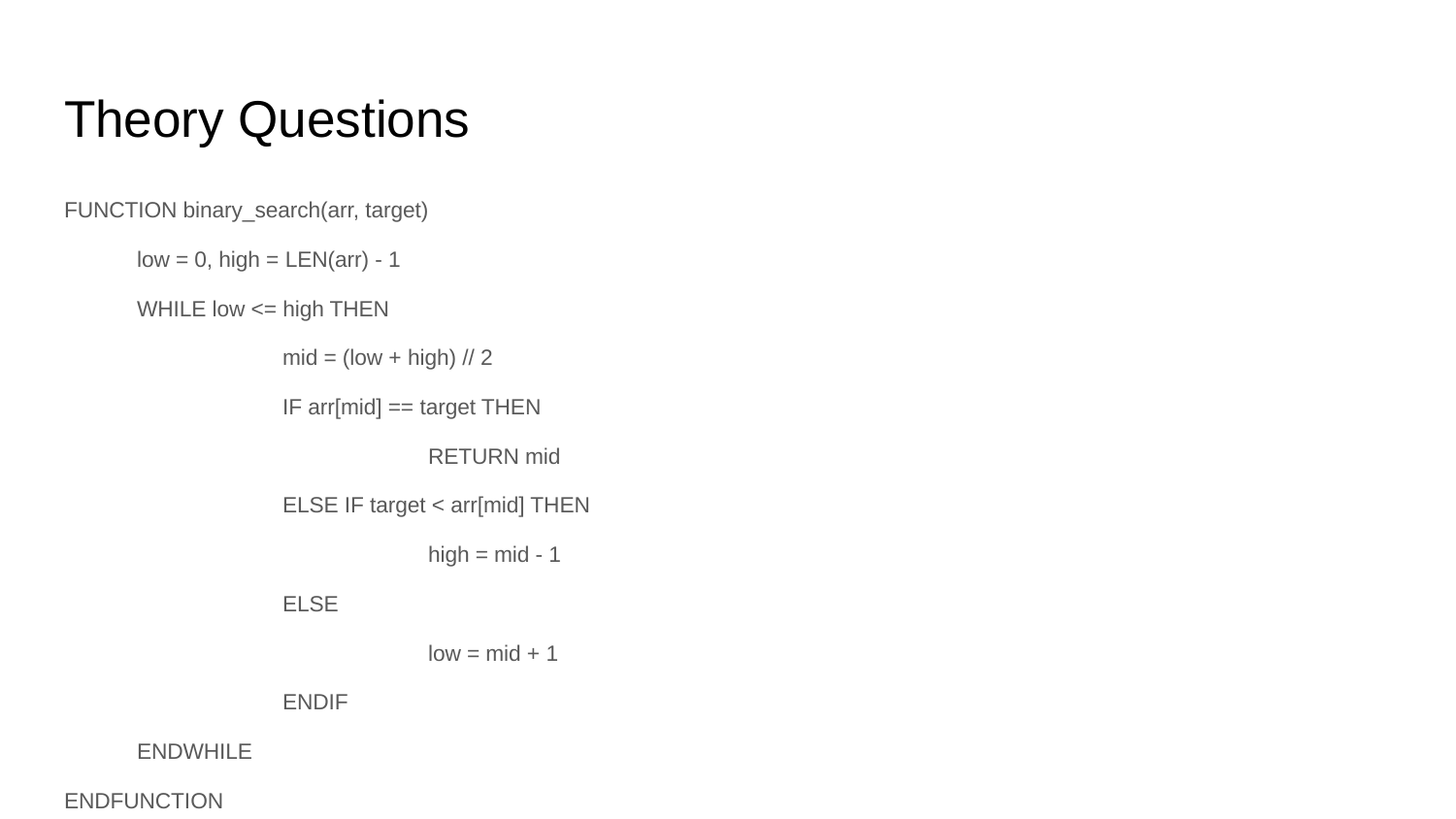

# Theory Questions
FUNCTION binary_search(arr, target)
low = 0, high = LEN(arr) - 1
WHILE low <= high THEN
	mid = (low + high) // 2
	IF arr[mid] == target THEN
		RETURN mid
	ELSE IF target < arr[mid] THEN
		high = mid - 1
	ELSE
		low = mid + 1
	ENDIF
ENDWHILE
ENDFUNCTION